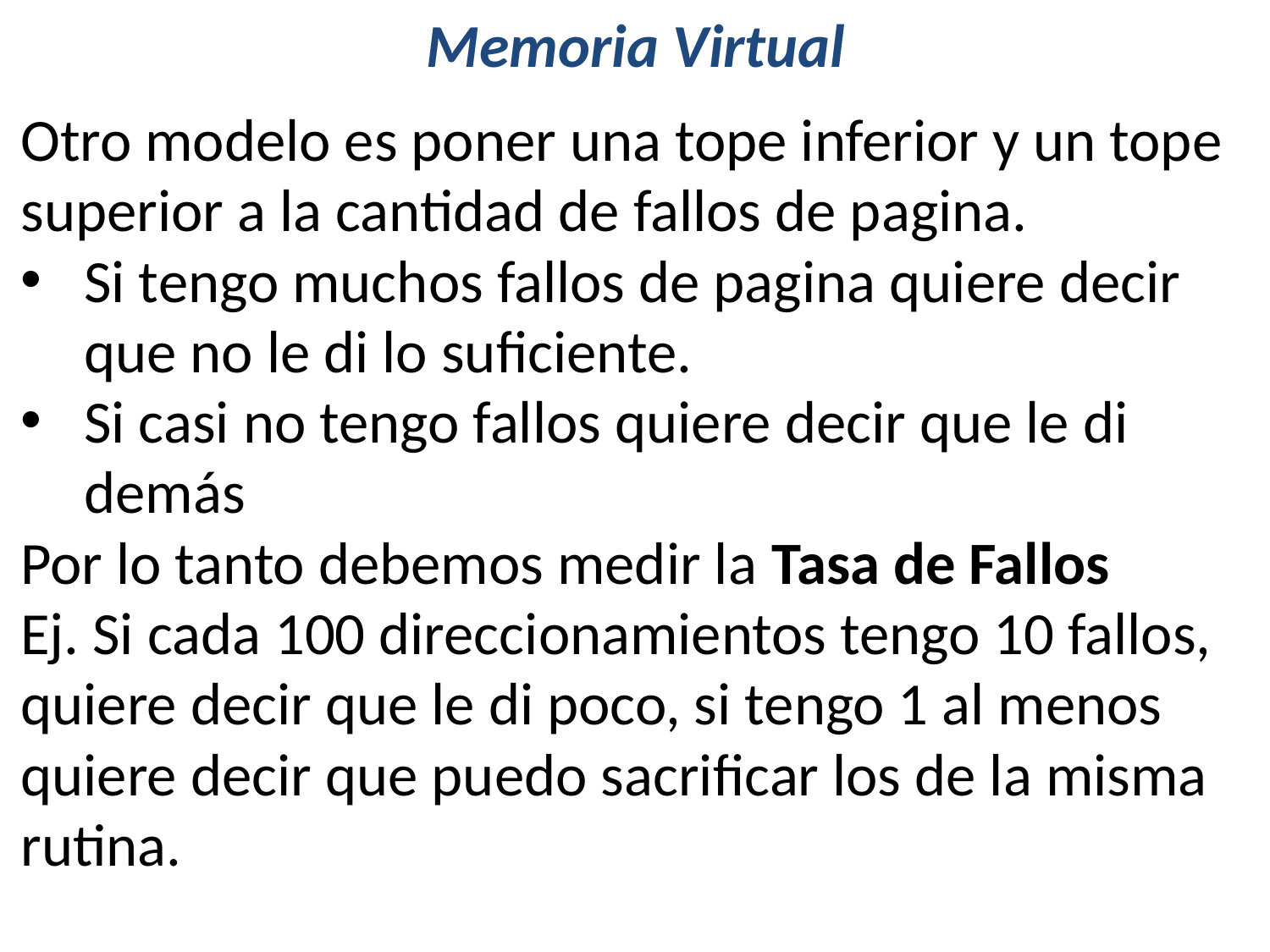

# Memoria Virtual
Otro modelo es poner una tope inferior y un tope superior a la cantidad de fallos de pagina.
Si tengo muchos fallos de pagina quiere decir que no le di lo suficiente.
Si casi no tengo fallos quiere decir que le di demás
Por lo tanto debemos medir la Tasa de Fallos
Ej. Si cada 100 direccionamientos tengo 10 fallos, quiere decir que le di poco, si tengo 1 al menos quiere decir que puedo sacrificar los de la misma rutina.